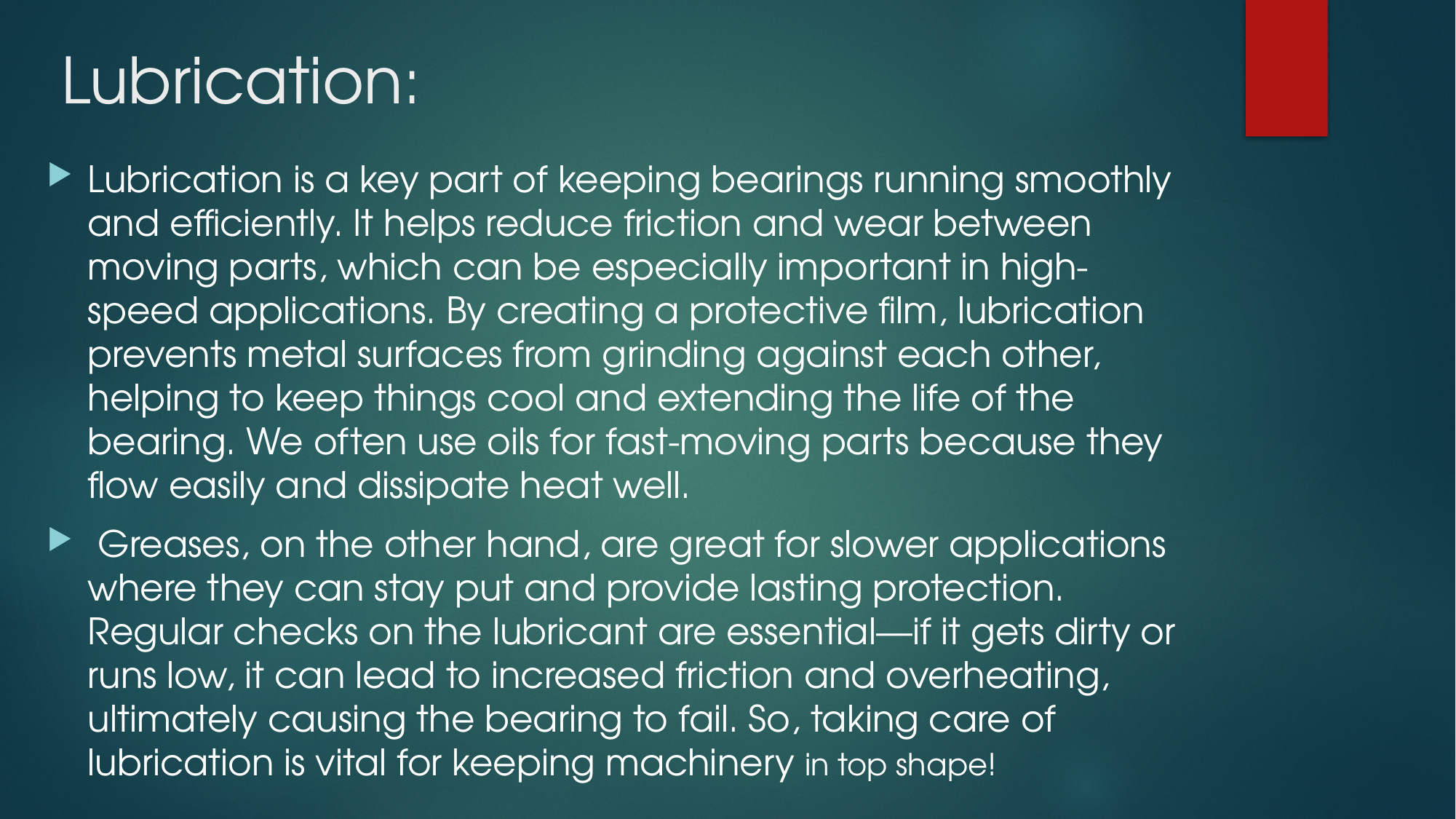

# Lubrication:
Lubrication is a key part of keeping bearings running smoothly and efficiently. It helps reduce friction and wear between moving parts, which can be especially important in high-speed applications. By creating a protective film, lubrication prevents metal surfaces from grinding against each other, helping to keep things cool and extending the life of the bearing. We often use oils for fast-moving parts because they flow easily and dissipate heat well.
 Greases, on the other hand, are great for slower applications where they can stay put and provide lasting protection. Regular checks on the lubricant are essential—if it gets dirty or runs low, it can lead to increased friction and overheating, ultimately causing the bearing to fail. So, taking care of lubrication is vital for keeping machinery in top shape!